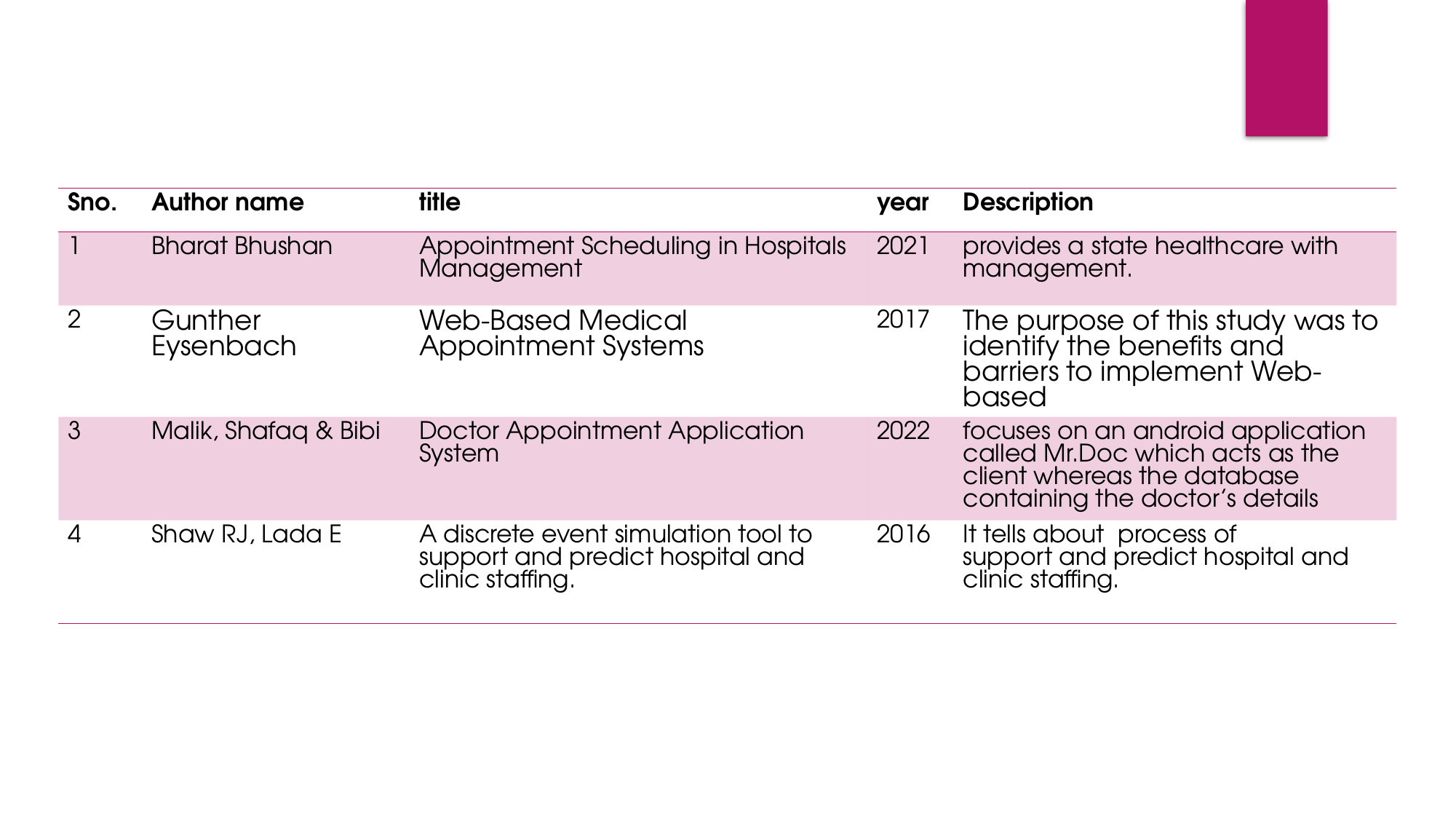

LITERATURE SURVEY
| Sno. | Author name | title | year | Description |
| --- | --- | --- | --- | --- |
| 1 | Bharat Bhushan | Appointment Scheduling in Hospitals Management | 2021 | provides a state healthcare with management. |
| 2 | Gunther Eysenbach | Web-Based Medical Appointment Systems | 2017 | The purpose of this study was to identify the benefits and barriers to implement Web-based |
| 3 | Malik, Shafaq & Bibi | Doctor Appointment Application System | 2022 | focuses on an android application called Mr.Doc which acts as the client whereas the database containing the doctor’s details |
| 4 | Shaw RJ, Lada E | A discrete event simulation tool to support and predict hospital and clinic staffing. | 2016 | It tells about process of support and predict hospital and clinic staffing. |